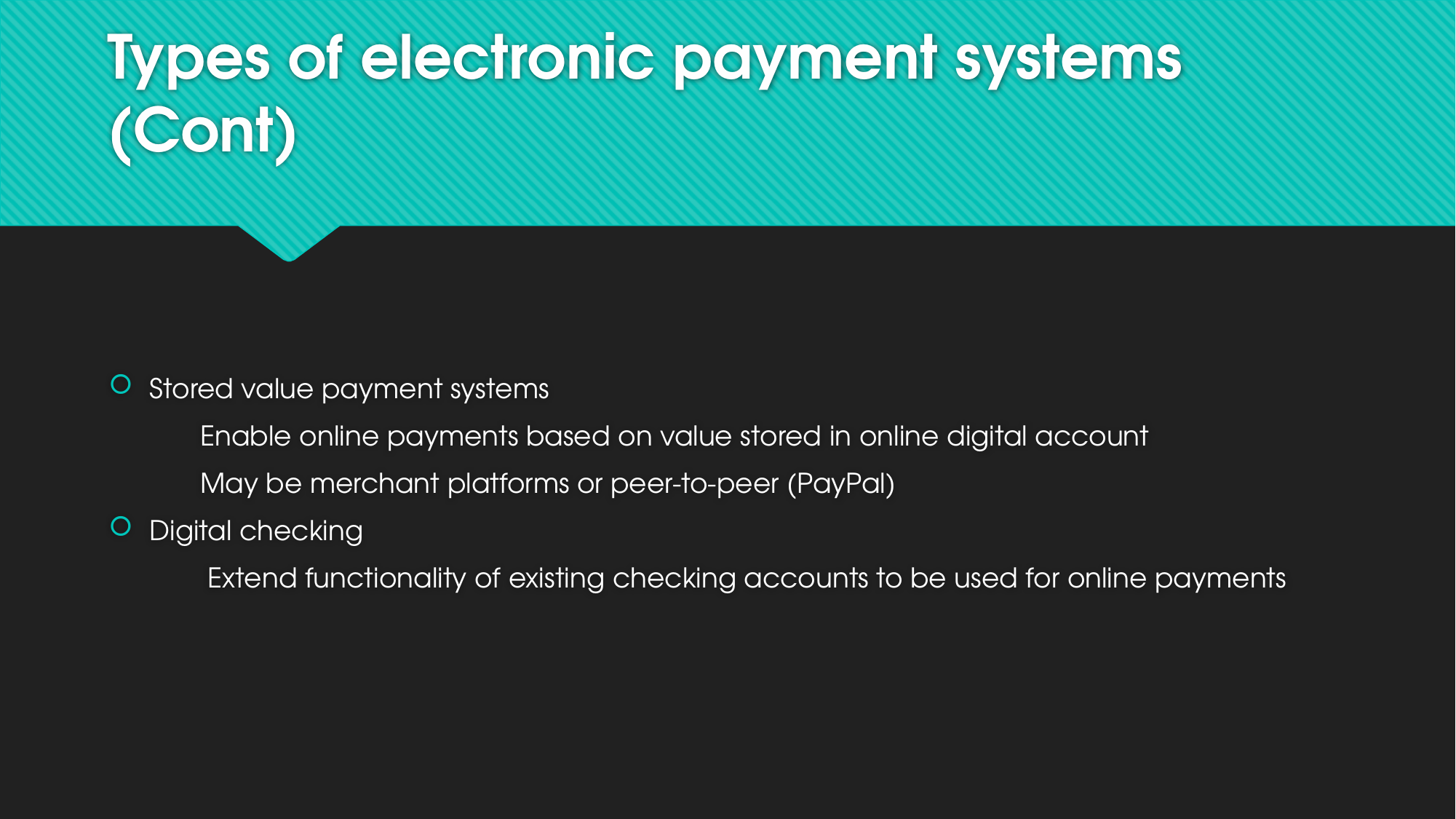

# Types of electronic payment systems (Cont)
Stored value payment systems
            Enable online payments based on value stored in online digital account
            May be merchant platforms or peer-to-peer (PayPal)
Digital checking
             Extend functionality of existing checking accounts to be used for online payments